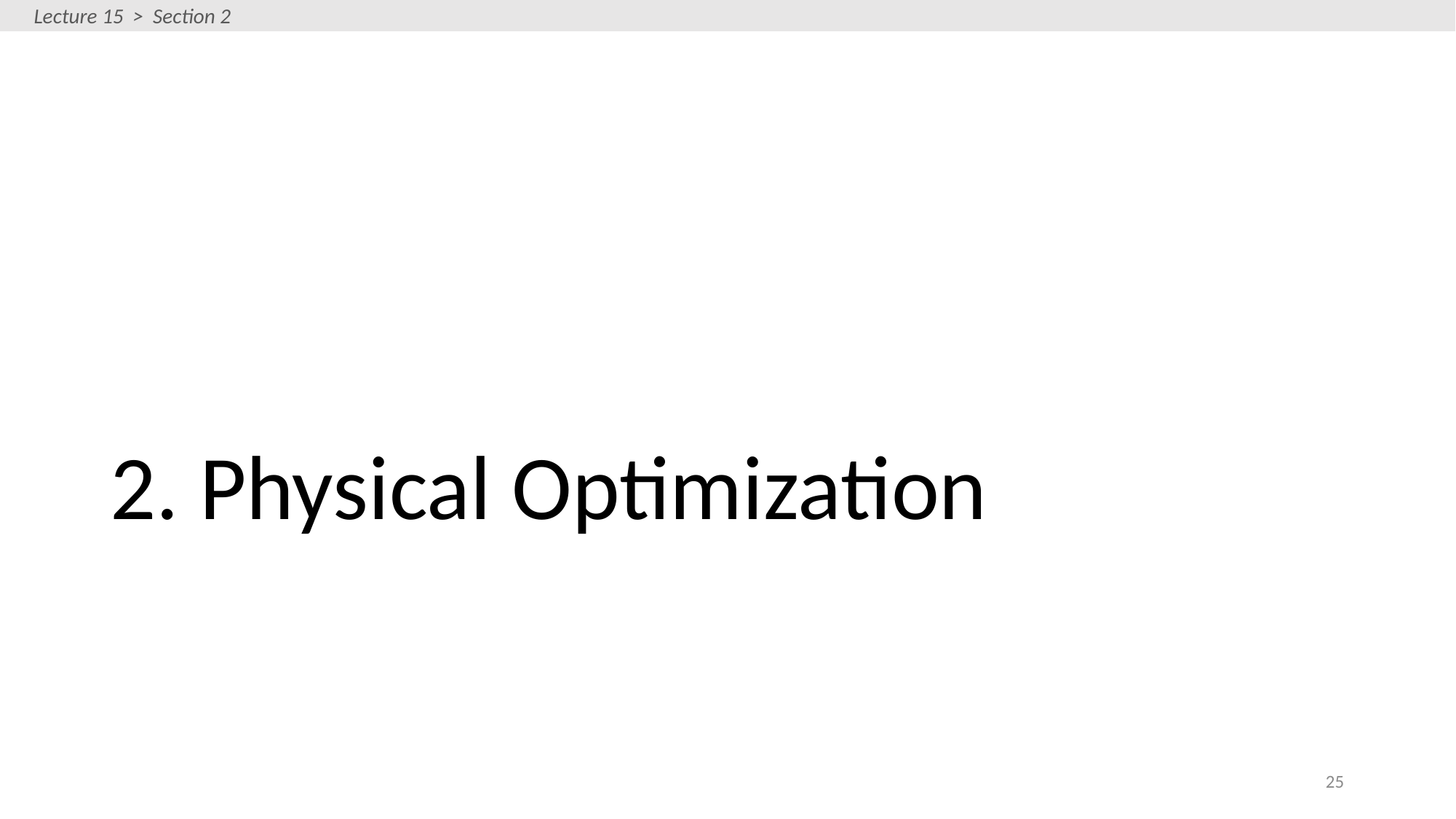

Lecture 15  >  Section 2
# 2. Physical Optimization
25